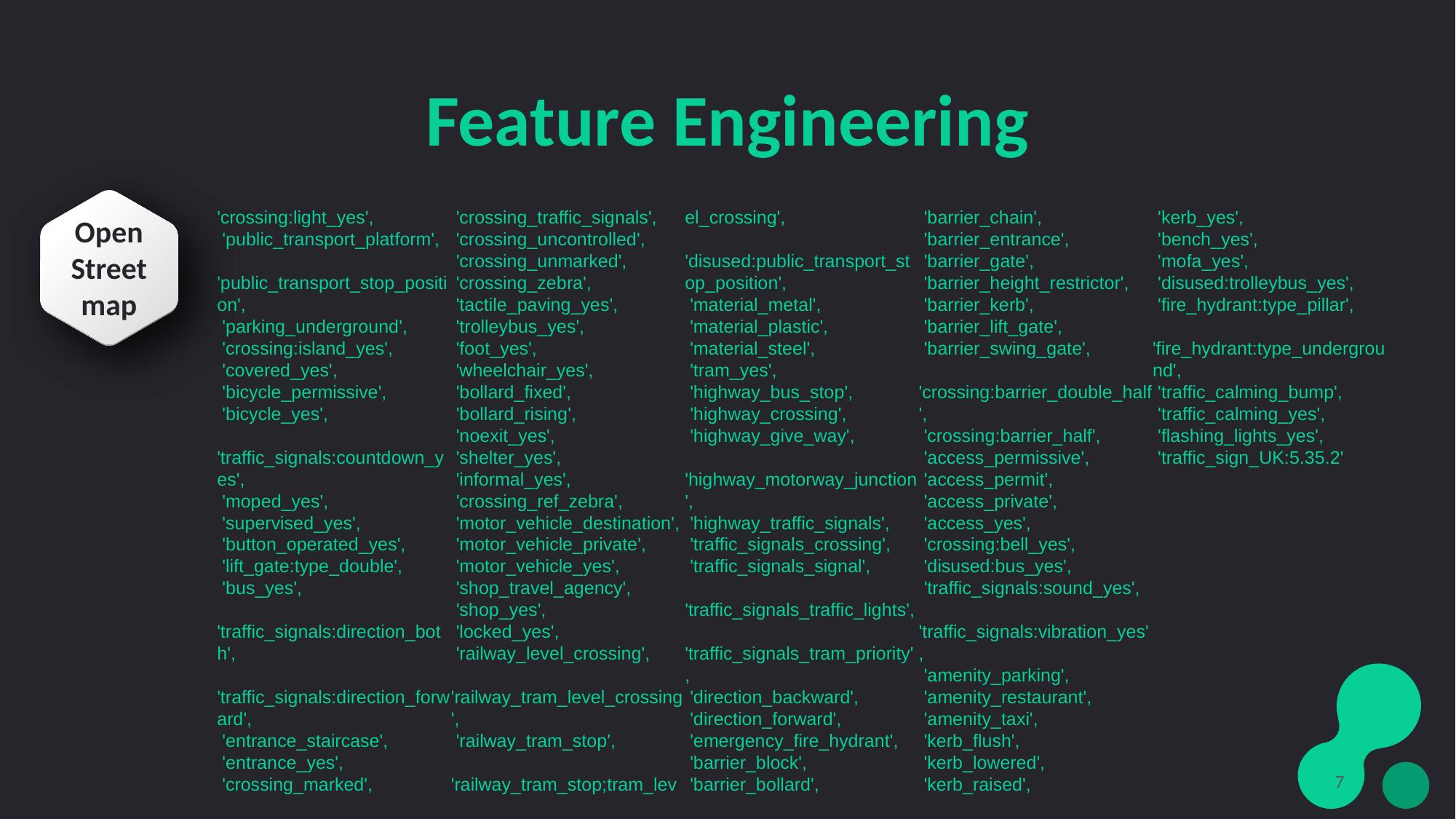

# Feature Engineering
Open
Street
map
Weather
'crossing:light_yes',
 'public_transport_platform',
 'public_transport_stop_position',
 'parking_underground',
 'crossing:island_yes',
 'covered_yes',
 'bicycle_permissive',
 'bicycle_yes',
 'traffic_signals:countdown_yes',
 'moped_yes',
 'supervised_yes',
 'button_operated_yes',
 'lift_gate:type_double',
 'bus_yes',
 'traffic_signals:direction_both',
 'traffic_signals:direction_forward',
 'entrance_staircase',
 'entrance_yes',
 'crossing_marked',
 'crossing_traffic_signals',
 'crossing_uncontrolled',
 'crossing_unmarked',
 'crossing_zebra',
 'tactile_paving_yes',
 'trolleybus_yes',
 'foot_yes',
 'wheelchair_yes',
 'bollard_fixed',
 'bollard_rising',
 'noexit_yes',
 'shelter_yes',
 'informal_yes',
 'crossing_ref_zebra',
 'motor_vehicle_destination',
 'motor_vehicle_private',
 'motor_vehicle_yes',
 'shop_travel_agency',
 'shop_yes',
 'locked_yes',
 'railway_level_crossing',
 'railway_tram_level_crossing',
 'railway_tram_stop',
 'railway_tram_stop;tram_level_crossing',
 'disused:public_transport_stop_position',
 'material_metal',
 'material_plastic',
 'material_steel',
 'tram_yes',
 'highway_bus_stop',
 'highway_crossing',
 'highway_give_way',
 'highway_motorway_junction',
 'highway_traffic_signals',
 'traffic_signals_crossing',
 'traffic_signals_signal',
 'traffic_signals_traffic_lights',
 'traffic_signals_tram_priority',
 'direction_backward',
 'direction_forward',
 'emergency_fire_hydrant',
 'barrier_block',
 'barrier_bollard',
 'barrier_chain',
 'barrier_entrance',
 'barrier_gate',
 'barrier_height_restrictor',
 'barrier_kerb',
 'barrier_lift_gate',
 'barrier_swing_gate',
 'crossing:barrier_double_half',
 'crossing:barrier_half',
 'access_permissive',
 'access_permit',
 'access_private',
 'access_yes',
 'crossing:bell_yes',
 'disused:bus_yes',
 'traffic_signals:sound_yes',
 'traffic_signals:vibration_yes',
 'amenity_parking',
 'amenity_restaurant',
 'amenity_taxi',
 'kerb_flush',
 'kerb_lowered',
 'kerb_raised',
 'kerb_yes',
 'bench_yes',
 'mofa_yes',
 'disused:trolleybus_yes',
 'fire_hydrant:type_pillar',
 'fire_hydrant:type_underground',
 'traffic_calming_bump',
 'traffic_calming_yes',
 'flashing_lights_yes',
 'traffic_sign_UK:5.35.2'
7